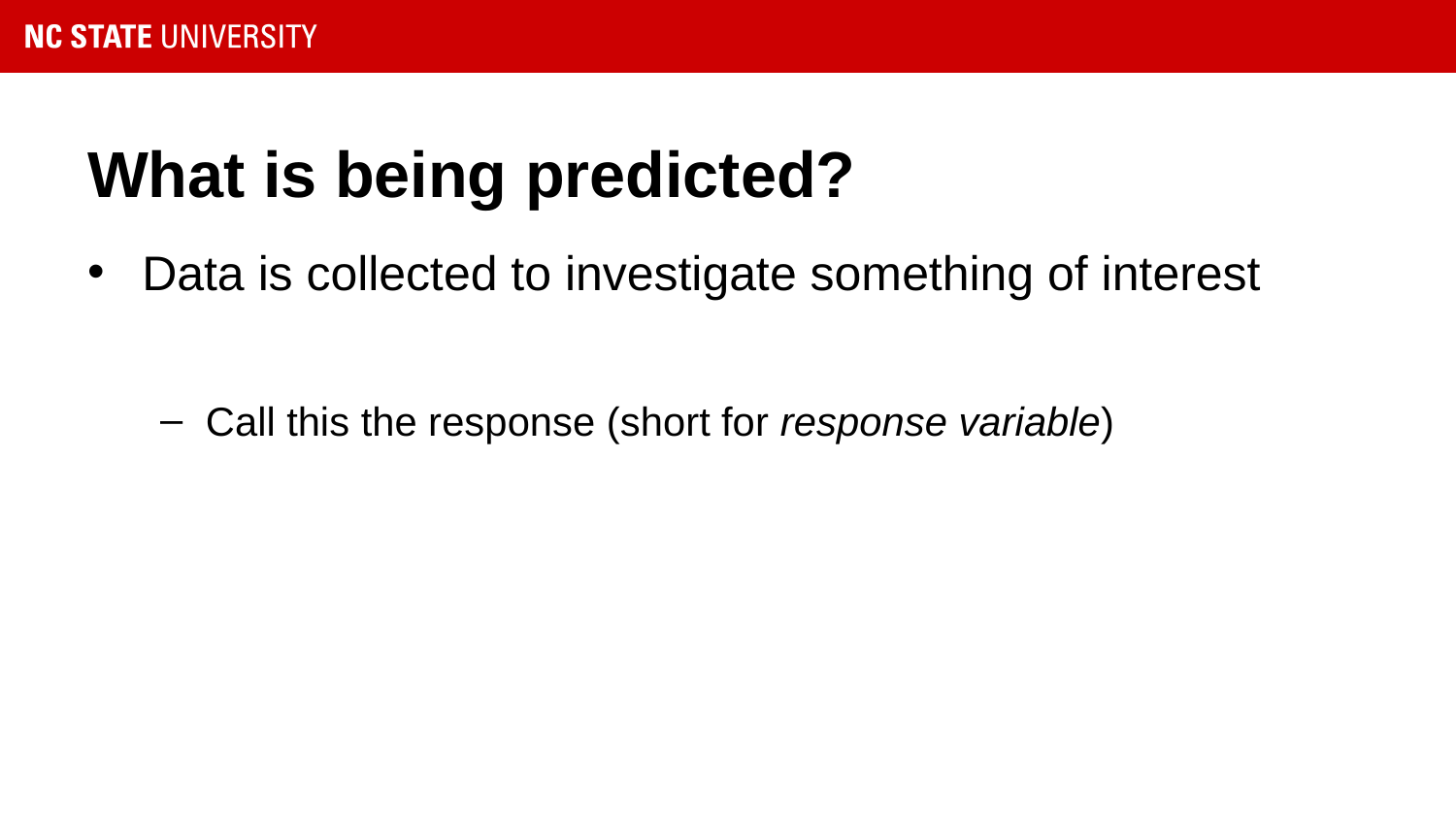

# What is being predicted?
Data is collected to investigate something of interest

Call this the response (short for response variable)